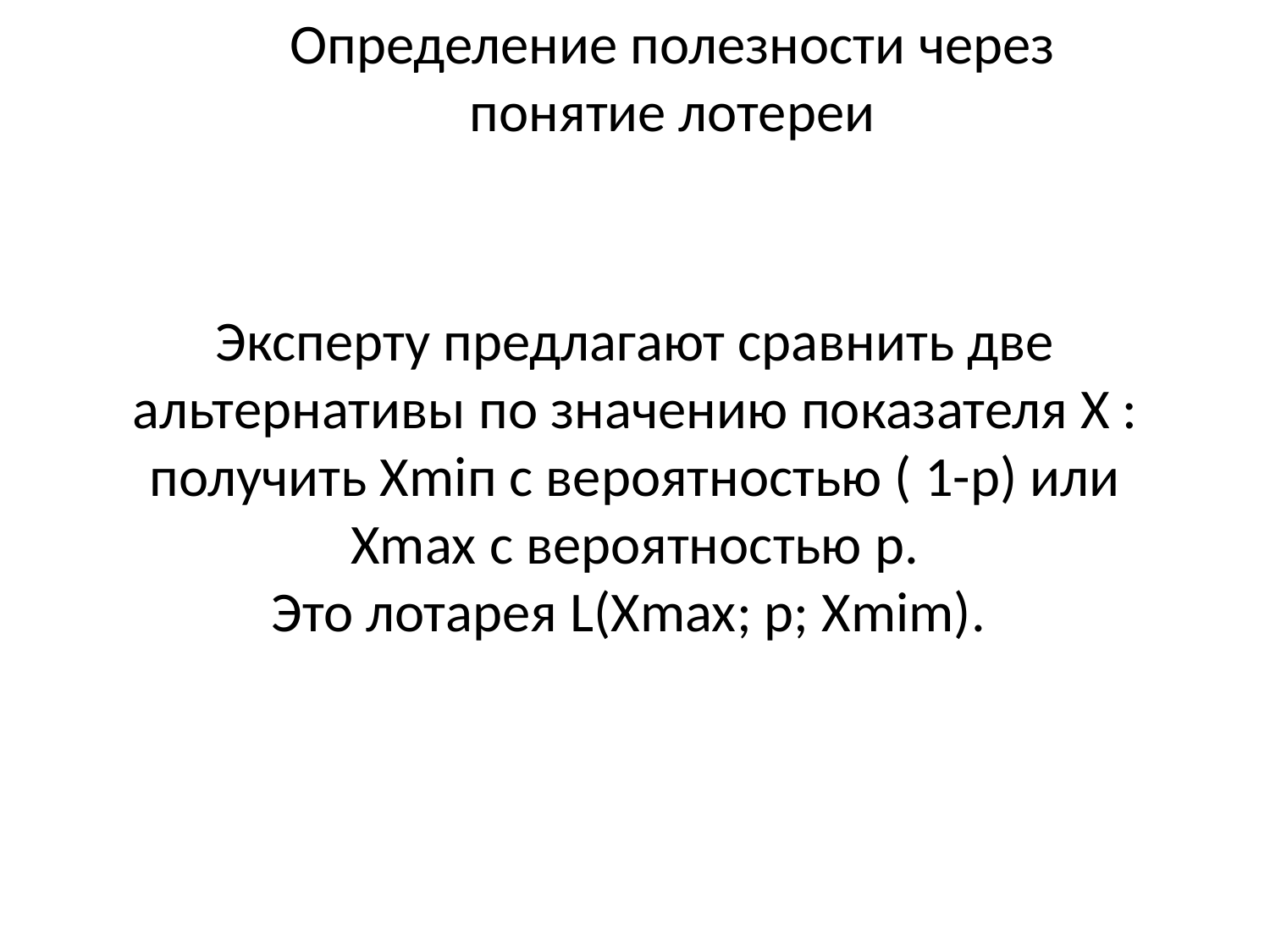

Определение полезности через
понятие лотереи
Эксперту предлагают сравнить две альтернативы по значению показателя X :
получить Хmіп с вероятностью ( 1-р) или Хmах с вероятностью р.
Это лотарея L(Xmax; p; Xmim).